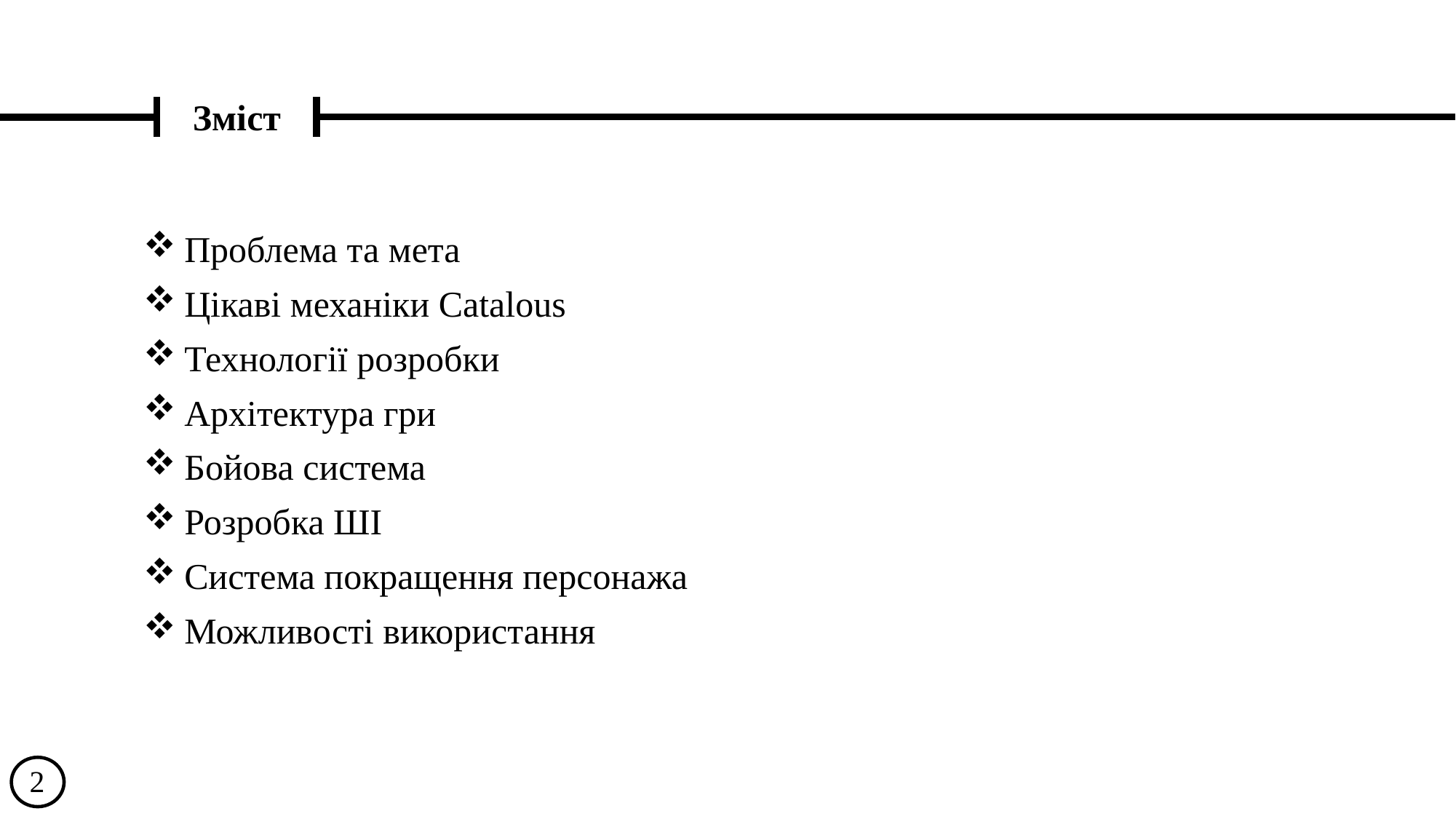

Зміст

Проблема та мета
Цікаві механіки Catalous
Технології розробки
Архітектура гри
Бойова система
Розробка ШІ
Система покращення персонажа
Можливості використання

2